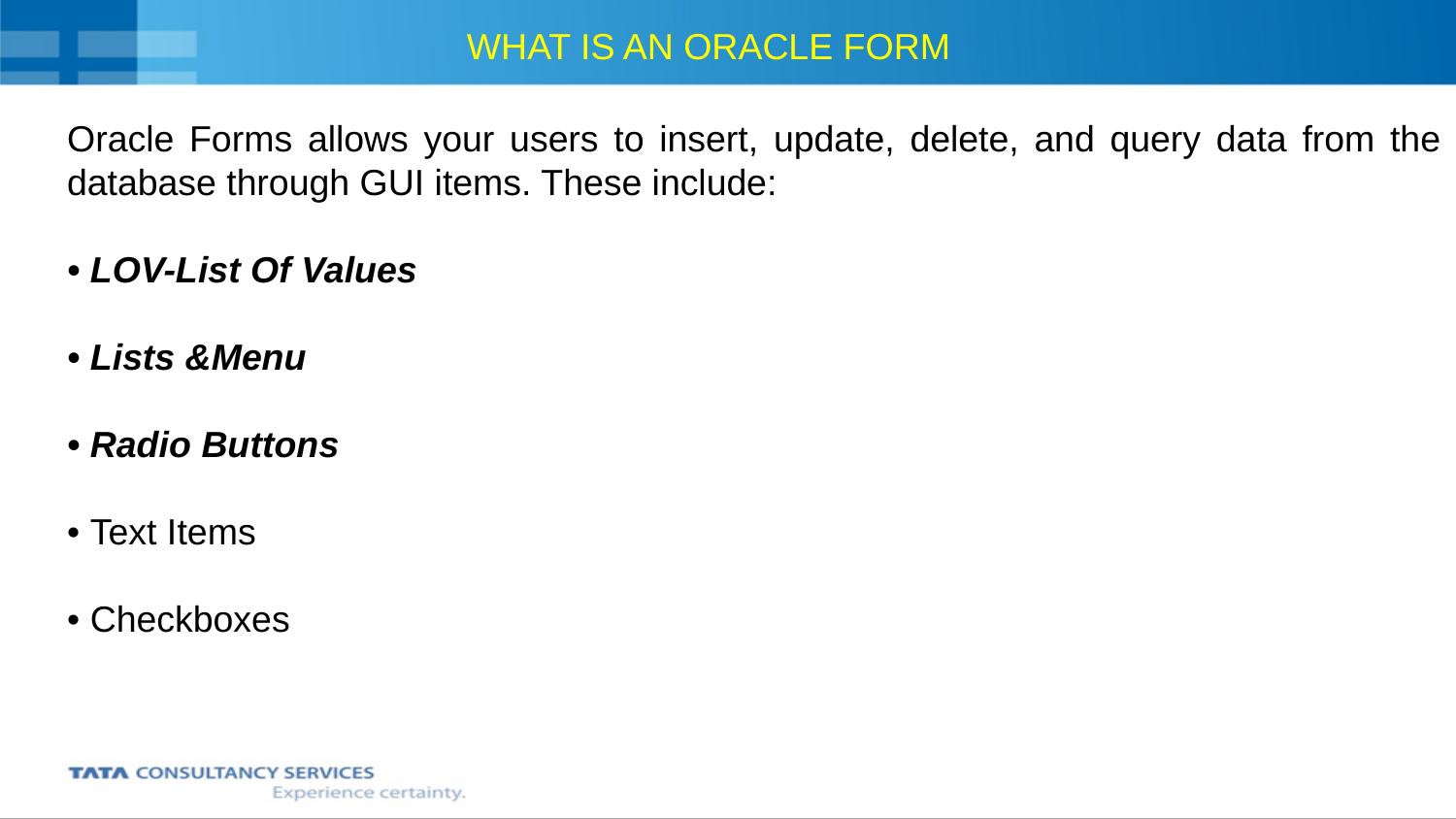

# WHAT IS AN ORACLE FORM
Oracle Forms allows your users to insert, update, delete, and query data from the database through GUI items. These include:

• LOV-List Of Values

• Lists &Menu

• Radio Buttons

• Text Items

• Checkboxes